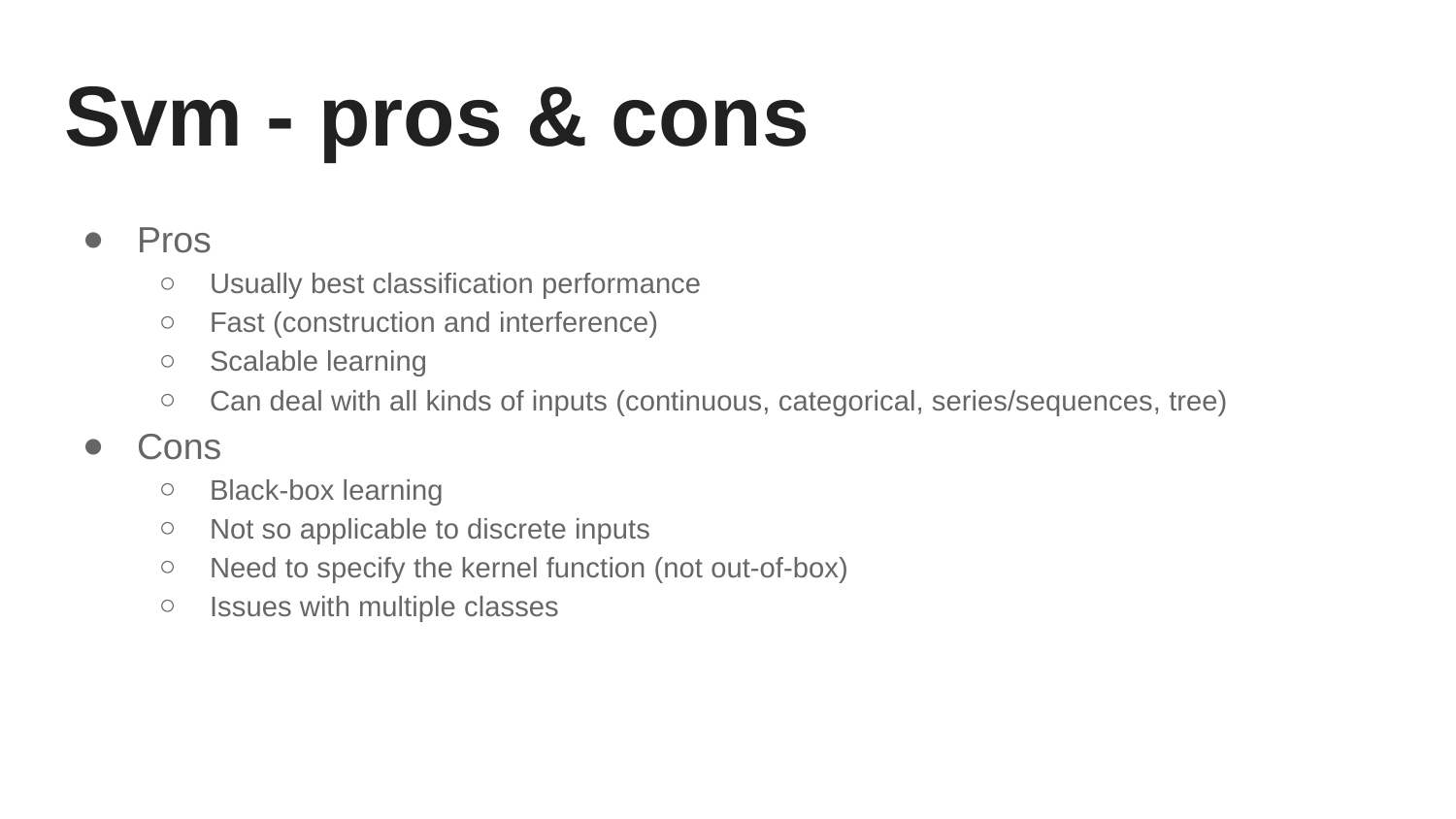

# Svm - pros & cons
Pros
Usually best classification performance
Fast (construction and interference)
Scalable learning
Can deal with all kinds of inputs (continuous, categorical, series/sequences, tree)
Cons
Black-box learning
Not so applicable to discrete inputs
Need to specify the kernel function (not out-of-box)
Issues with multiple classes